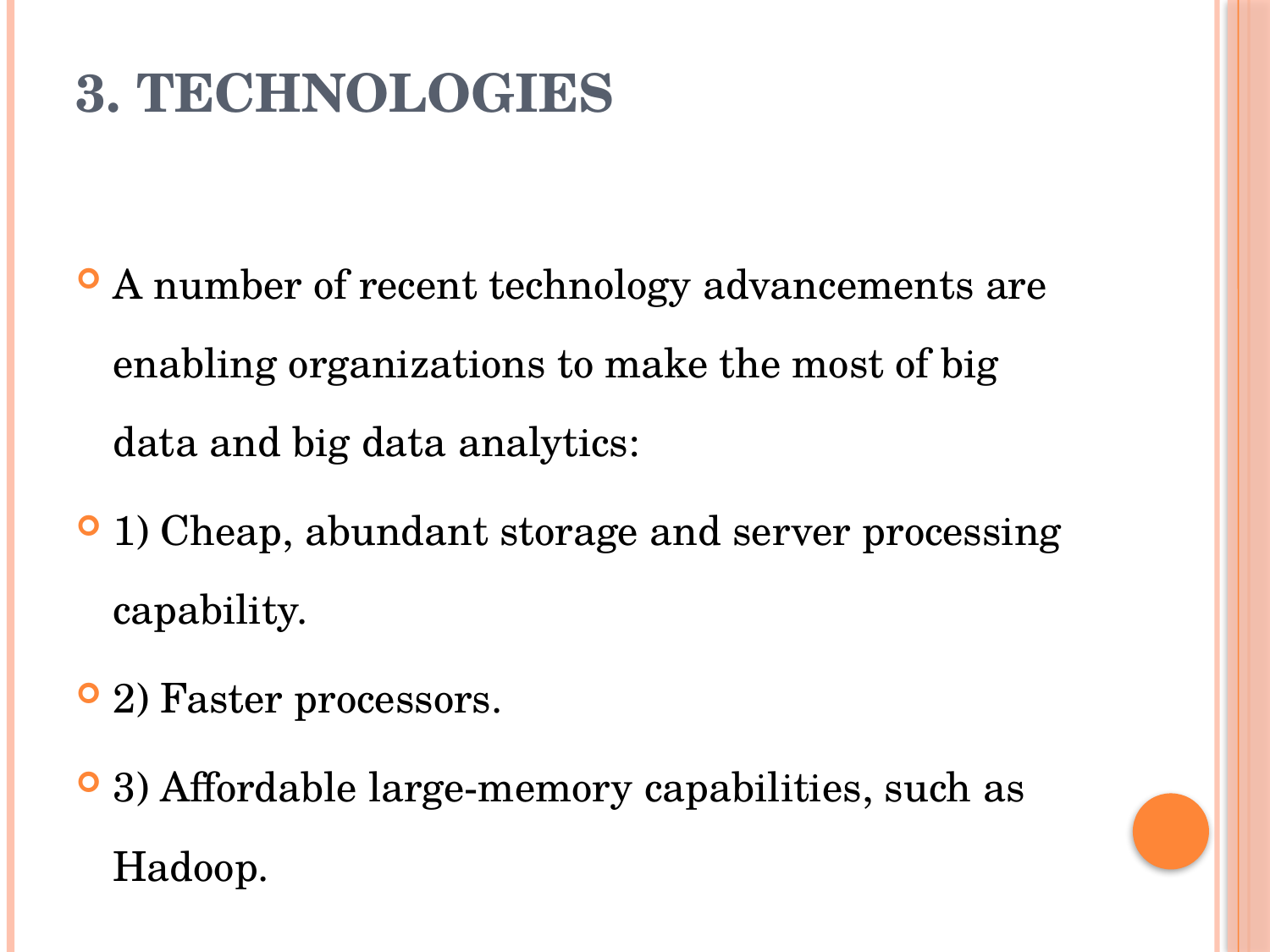

# 3. Technologies
A number of recent technology advancements are enabling organizations to make the most of big data and big data analytics:
1) Cheap, abundant storage and server processing capability.
2) Faster processors.
3) Affordable large-memory capabilities, such as Hadoop.